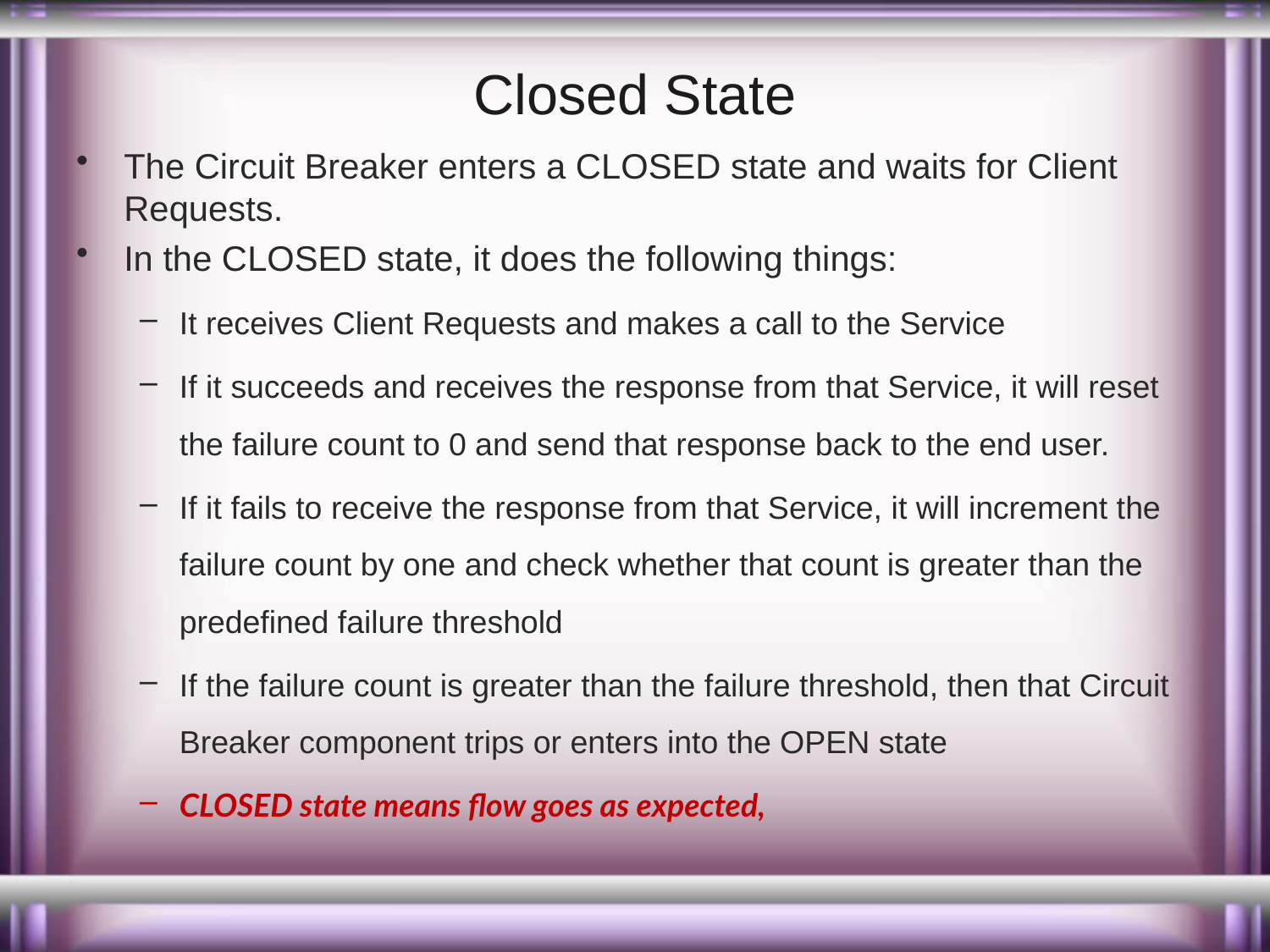

# Closed State
The Circuit Breaker enters a CLOSED state and waits for Client Requests.
In the CLOSED state, it does the following things:
It receives Client Requests and makes a call to the Service
If it succeeds and receives the response from that Service, it will reset the failure count to 0 and send that response back to the end user.
If it fails to receive the response from that Service, it will increment the failure count by one and check whether that count is greater than the predefined failure threshold
If the failure count is greater than the failure threshold, then that Circuit Breaker component trips or enters into the OPEN state
CLOSED state means flow goes as expected,